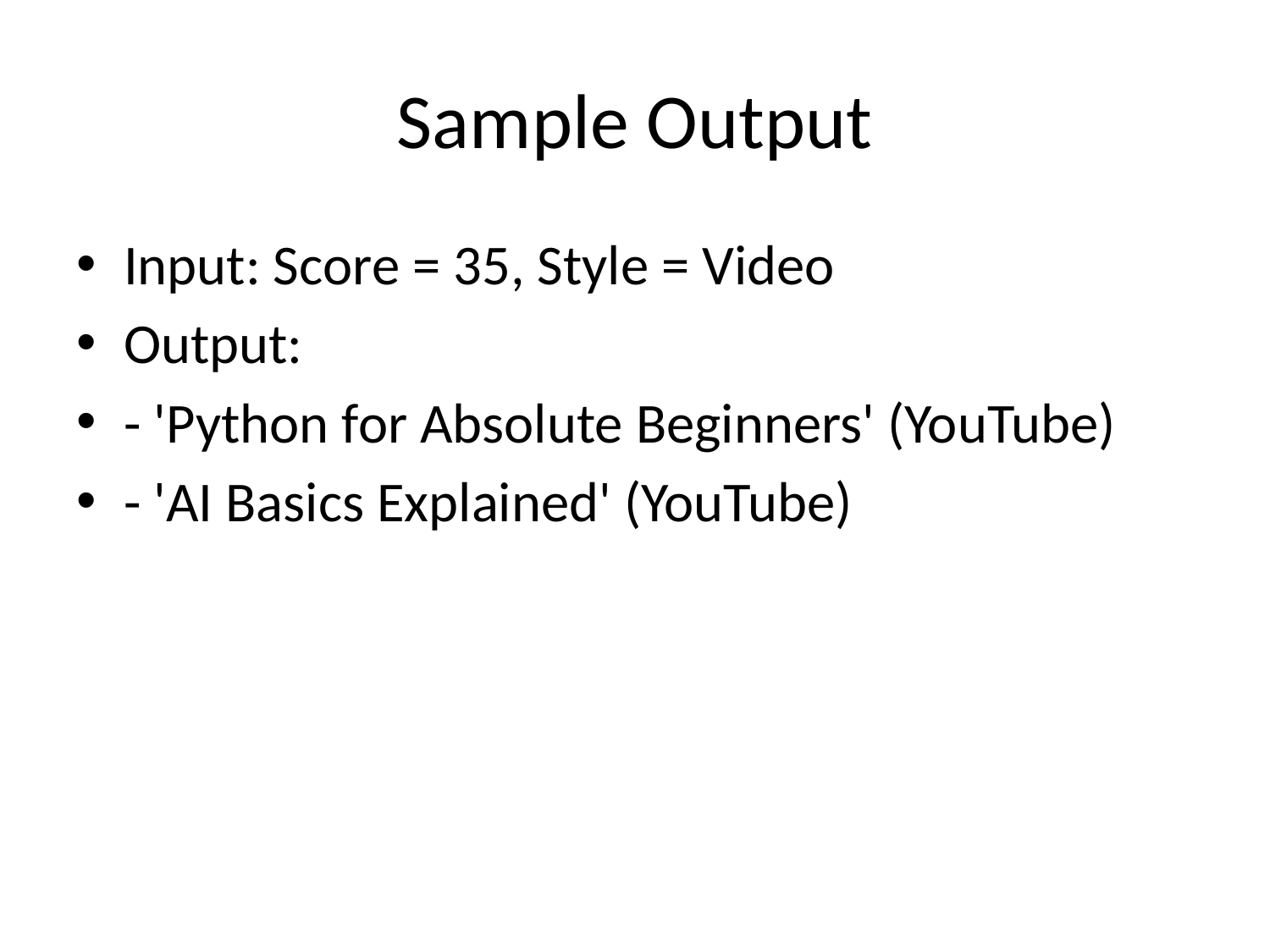

# Sample Output
Input: Score = 35, Style = Video
Output:
- 'Python for Absolute Beginners' (YouTube)
- 'AI Basics Explained' (YouTube)